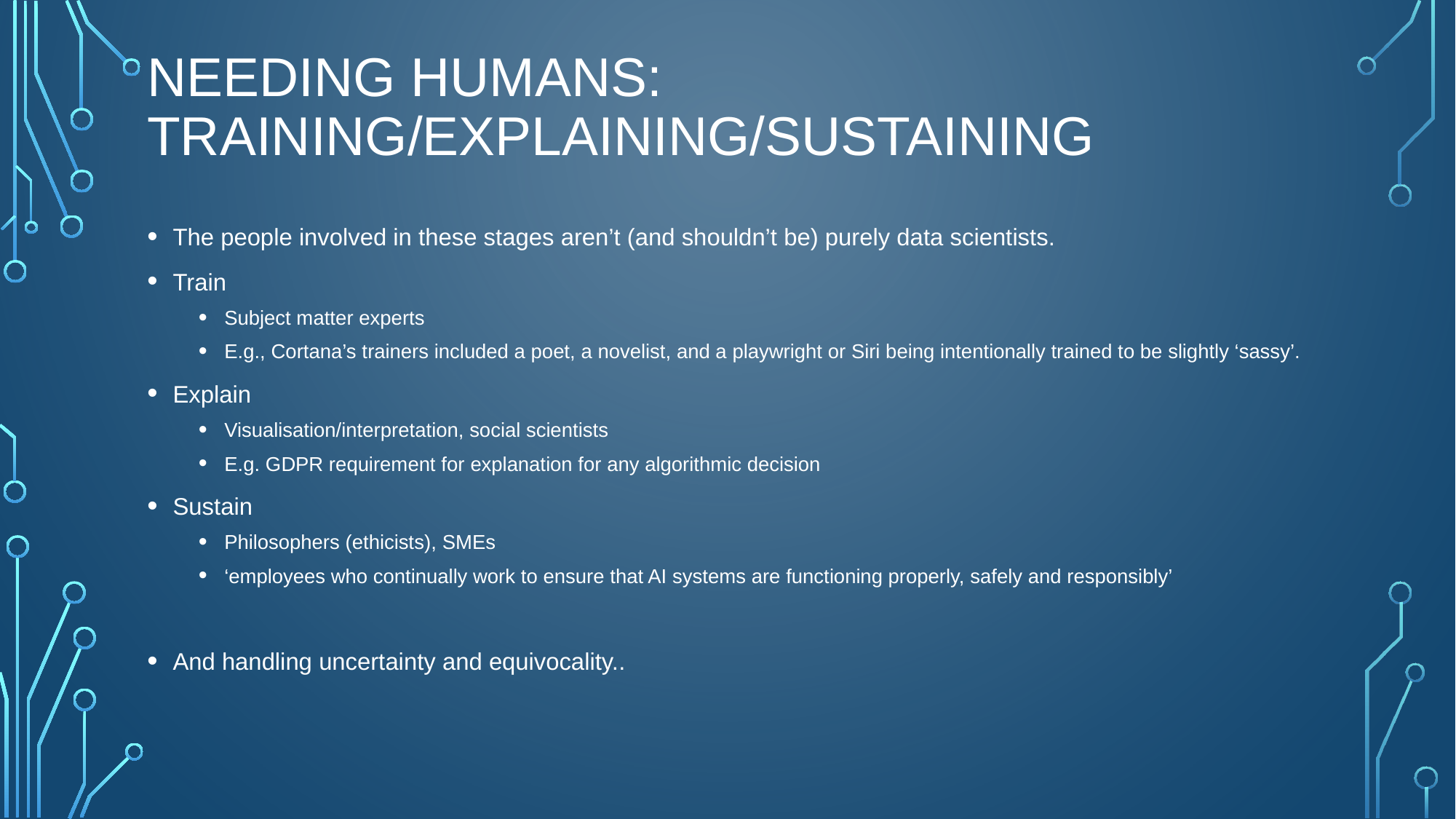

# Needing Humans: Training/Explaining/Sustaining
The people involved in these stages aren’t (and shouldn’t be) purely data scientists.
Train
Subject matter experts
E.g., Cortana’s trainers included a poet, a novelist, and a playwright or Siri being intentionally trained to be slightly ‘sassy’.
Explain
Visualisation/interpretation, social scientists
E.g. GDPR requirement for explanation for any algorithmic decision
Sustain
Philosophers (ethicists), SMEs
‘employees who continually work to ensure that AI systems are functioning properly, safely and responsibly’

And handling uncertainty and equivocality..